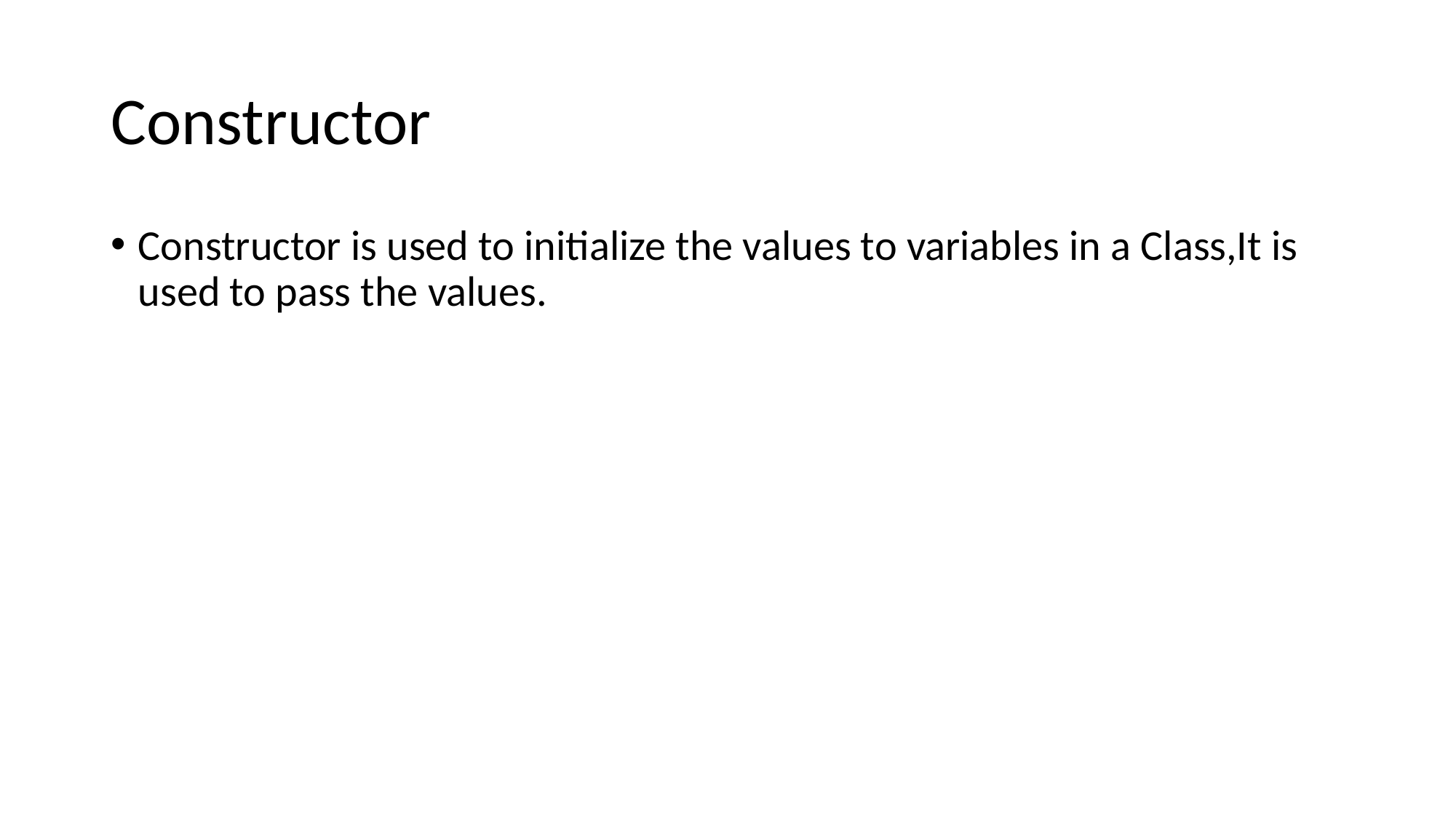

# Constructor
Constructor is used to initialize the values to variables in a Class,It is used to pass the values.